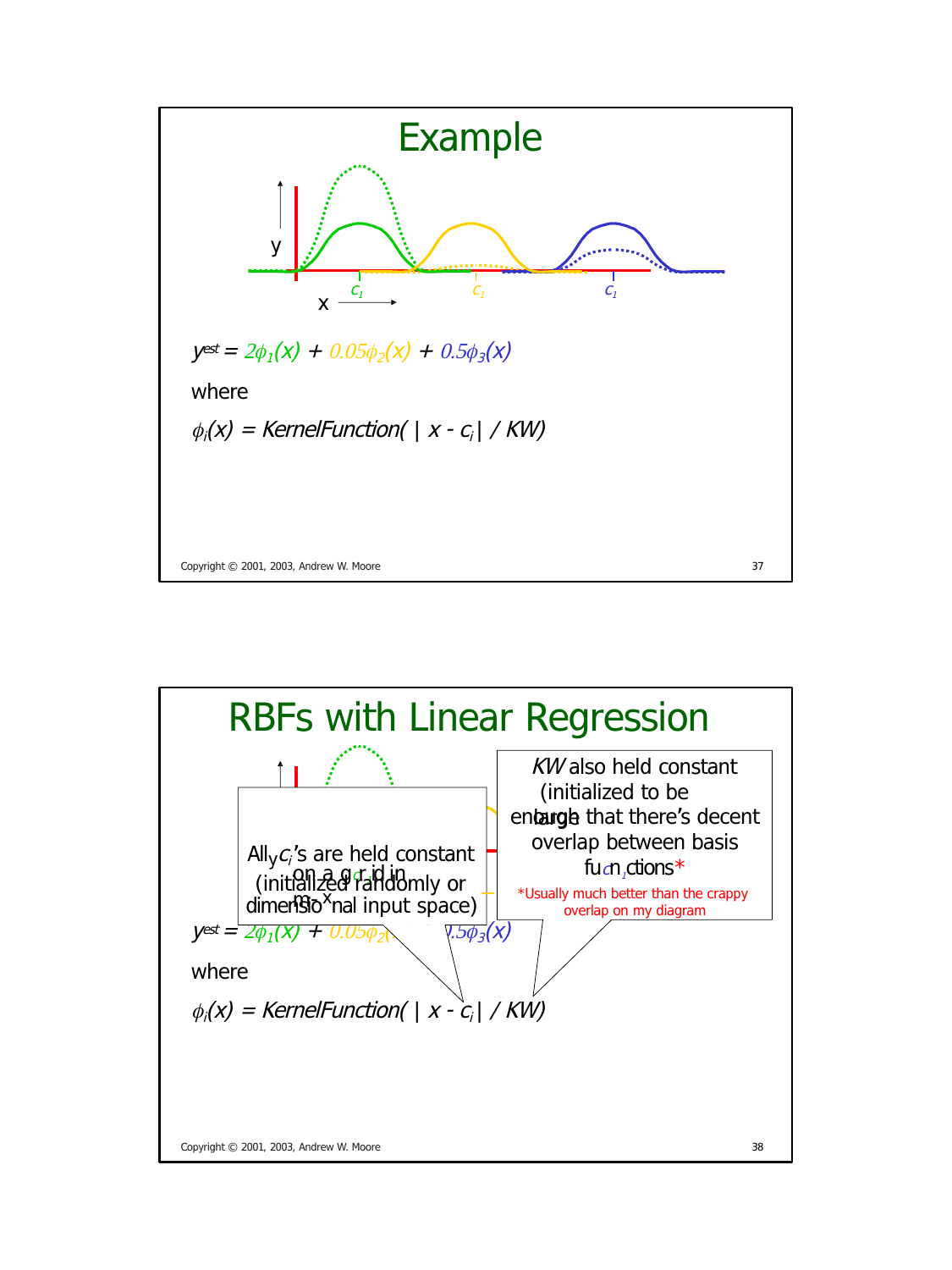

# Example

y

c1	c1
c1
x

yest = 2φ1(x) + 0.05φ2(x) + 0.5φ3(x)
where
φi(x) = KernelFunction( | x - ci | / KW)
Copyright © 2001, 2003, Andrew W. Moore
37
RBFs with Linear Regression
KW also held constant  (initialized to be large
Allyci ’s are held constant  (initialized randomly or

enough that there’s decent  overlap between basis  fucn1ctions*
*Usually much better than the crappy  overlap on my diagram

on a gcr1id in m-
c1
dimensioxnal input space)

yest = 2φ1(x) + 0.05φ2(x) + 0.5φ3(x)
where
φi(x) = KernelFunction( | x - ci | / KW)
Copyright © 2001, 2003, Andrew W. Moore
38